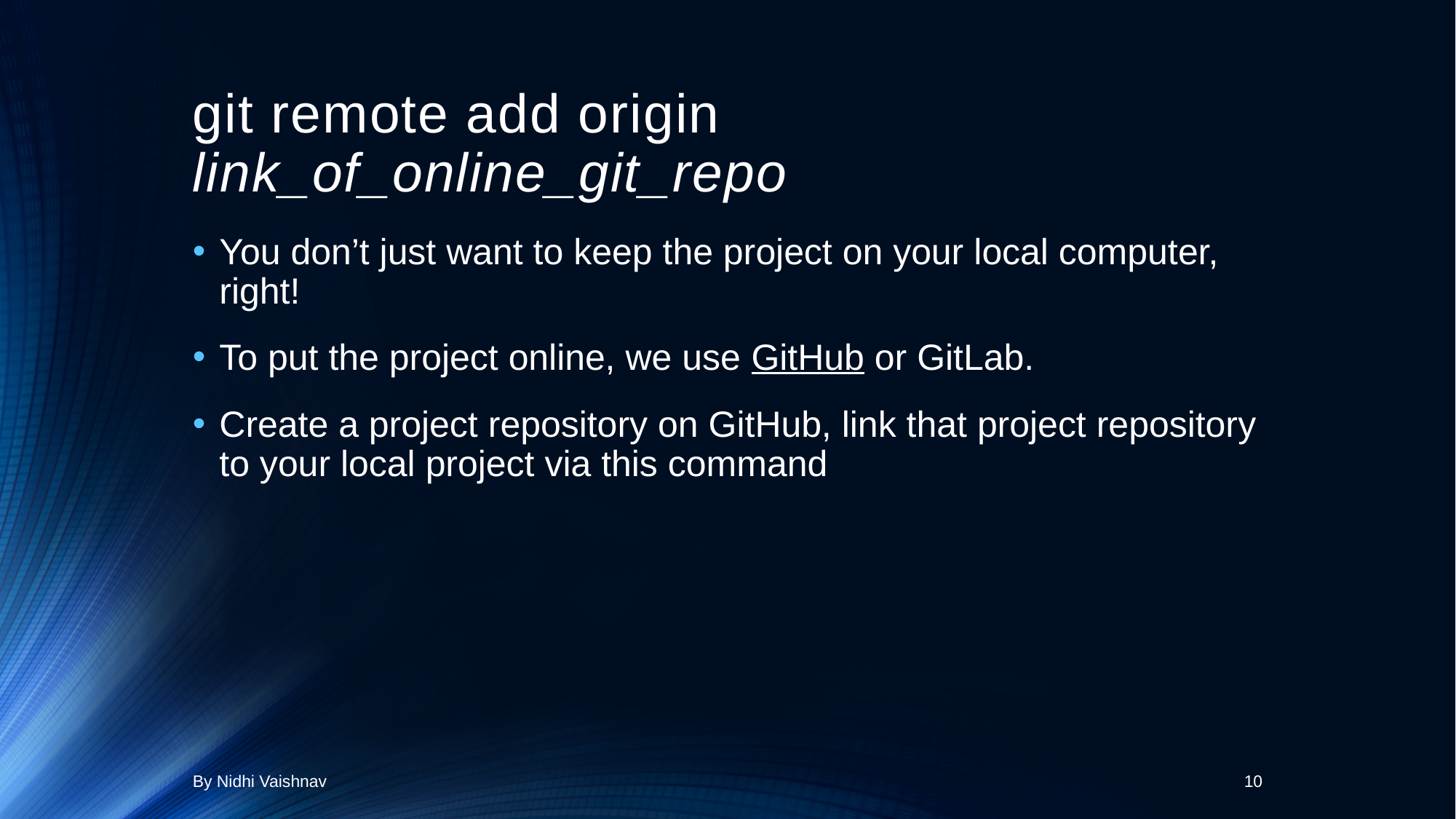

# git remote add origin link_of_online_git_repo
You don’t just want to keep the project on your local computer, right!
To put the project online, we use GitHub or GitLab.
Create a project repository on GitHub, link that project repository to your local project via this command

By Nidhi Vaishnav
10